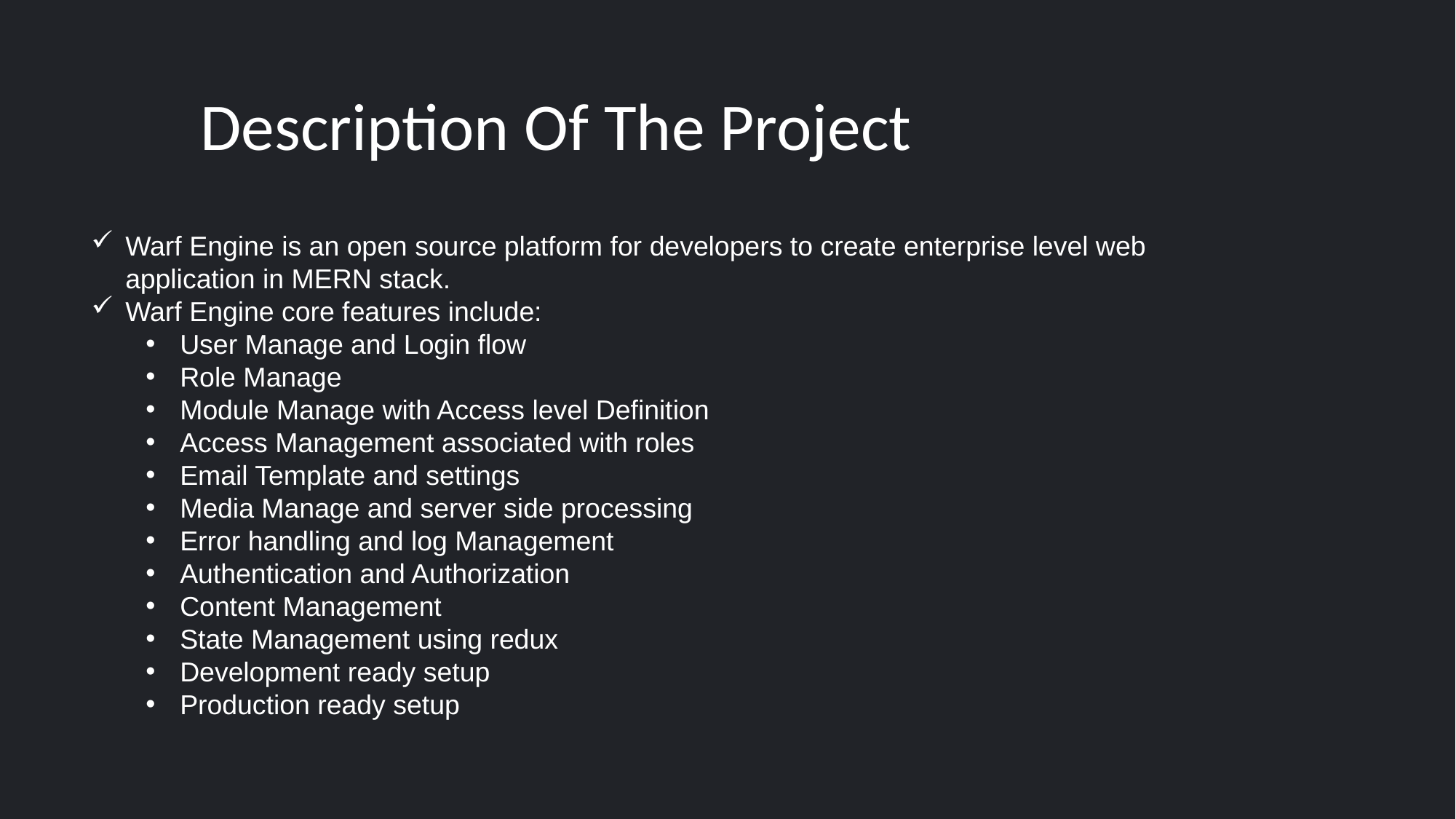

Description Of The Project

Warf Engine is an open source platform for developers to create enterprise level web application in MERN stack.
Warf Engine core features include:
User Manage and Login flow
Role Manage
Module Manage with Access level Definition
Access Management associated with roles
Email Template and settings
Media Manage and server side processing
Error handling and log Management
Authentication and Authorization
Content Management
State Management using redux
Development ready setup
Production ready setup